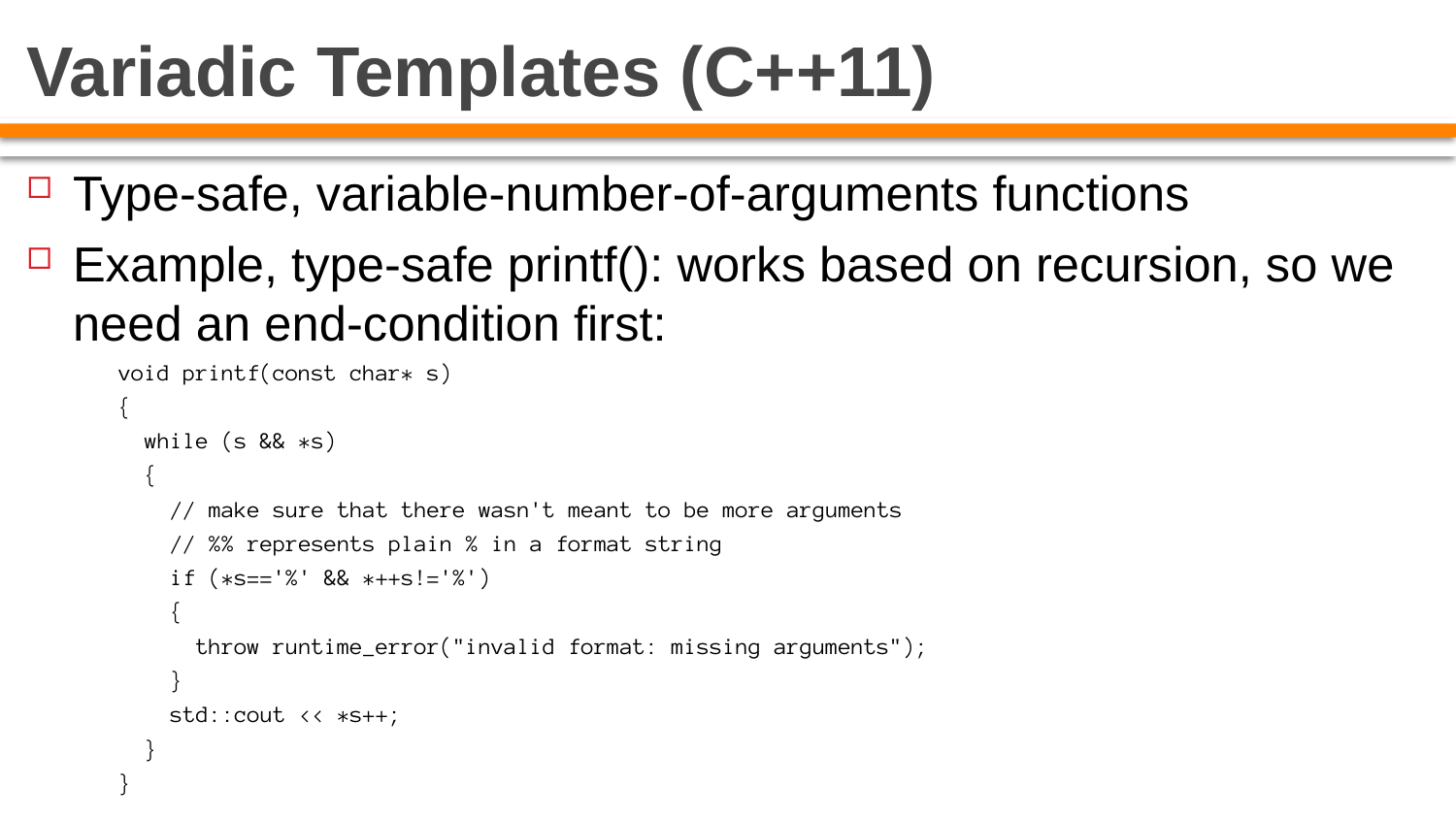

# Variadic Templates (C++11)
Type-safe, variable-number-of-arguments functions
Example, type-safe printf(): works based on recursion, so we need an end-condition first:
void printf(const char* s)
{
  while (s && *s)
  {
    // make sure that there wasn't meant to be more arguments
    // %% represents plain % in a format string
    if (*s=='%' && *++s!='%')
    {
      throw runtime_error("invalid format: missing arguments");
    }
    std::cout << *s++;
  }
}